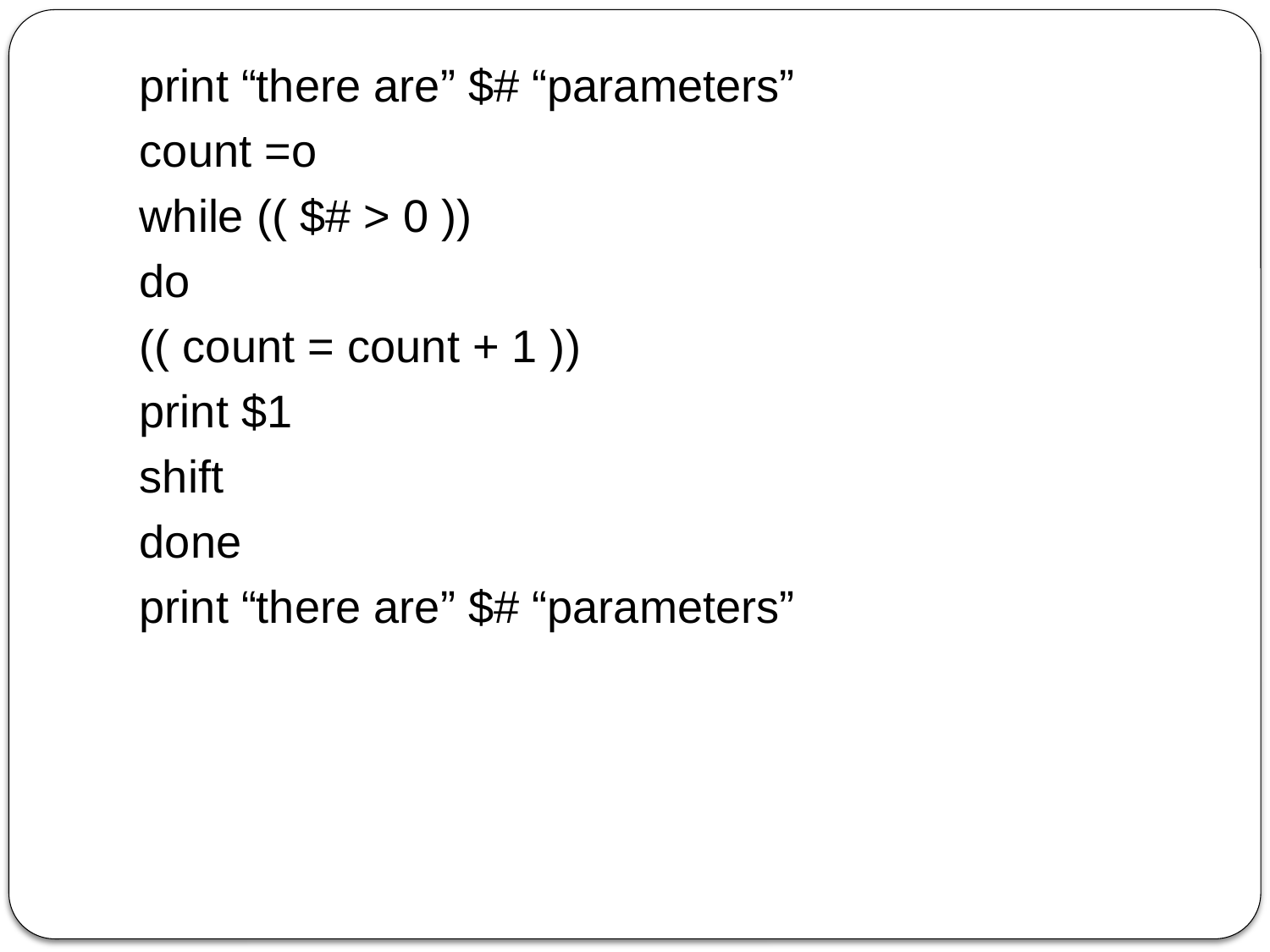

print “there are” $# “parameters”
count =o
while (( $# > 0 ))
do
(( count = count + 1 ))
print $1
shift
done
print “there are” $# “parameters”